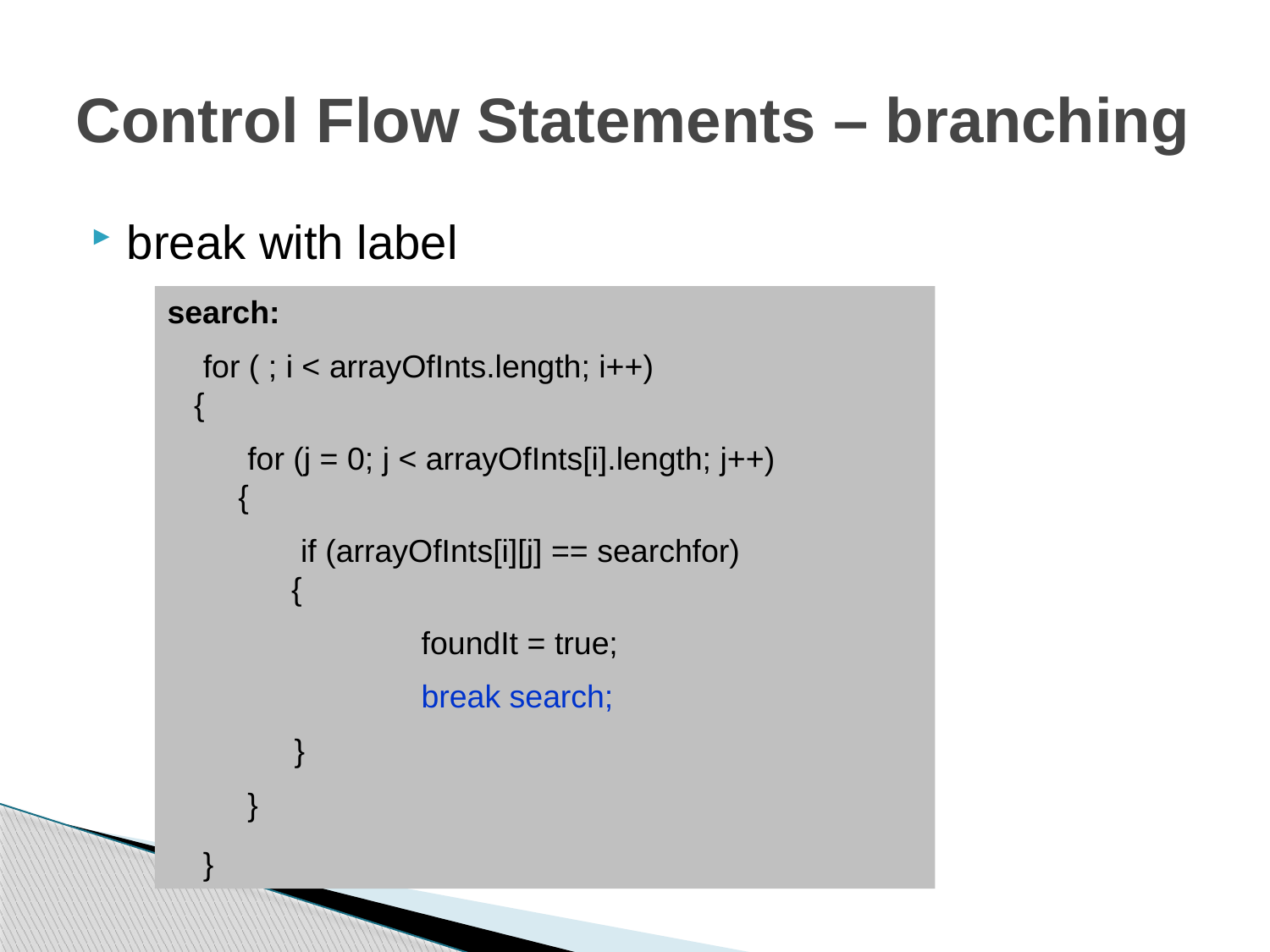

# Control Flow Statements – branching
break with label

search:
    for ( ; i < arrayOfInts.length; i++)
   {
         for (j = 0; j < arrayOfInts[i].length; j++)
        {
               if (arrayOfInts[i][j] == searchfor)
              {
		foundIt = true;
		break search;
	}
         }
    }